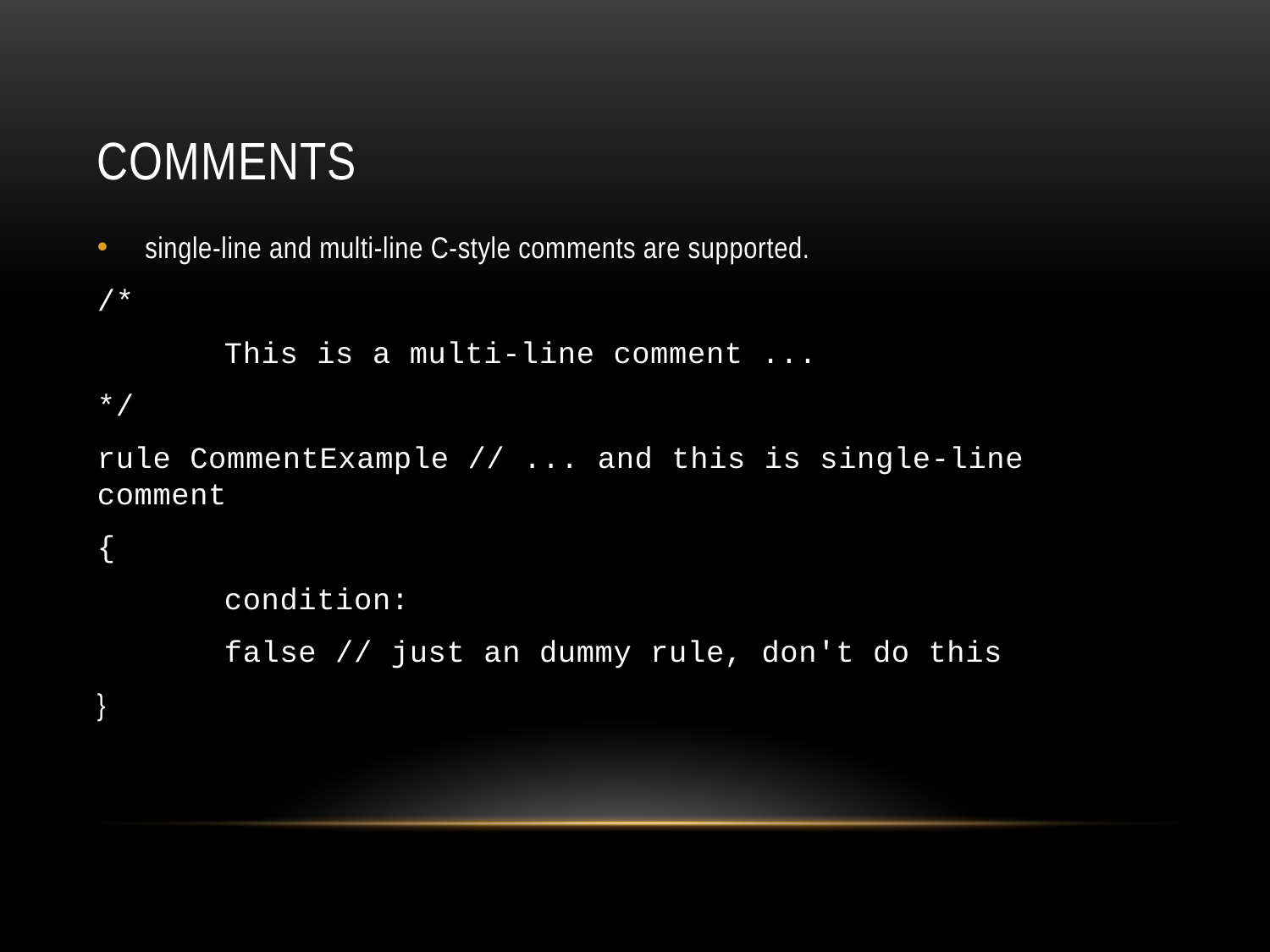

# comments
single-line and multi-line C-style comments are supported.
/*
	This is a multi-line comment ...
*/
rule CommentExample // ... and this is single-line comment
{
	condition:
	false // just an dummy rule, don't do this
}